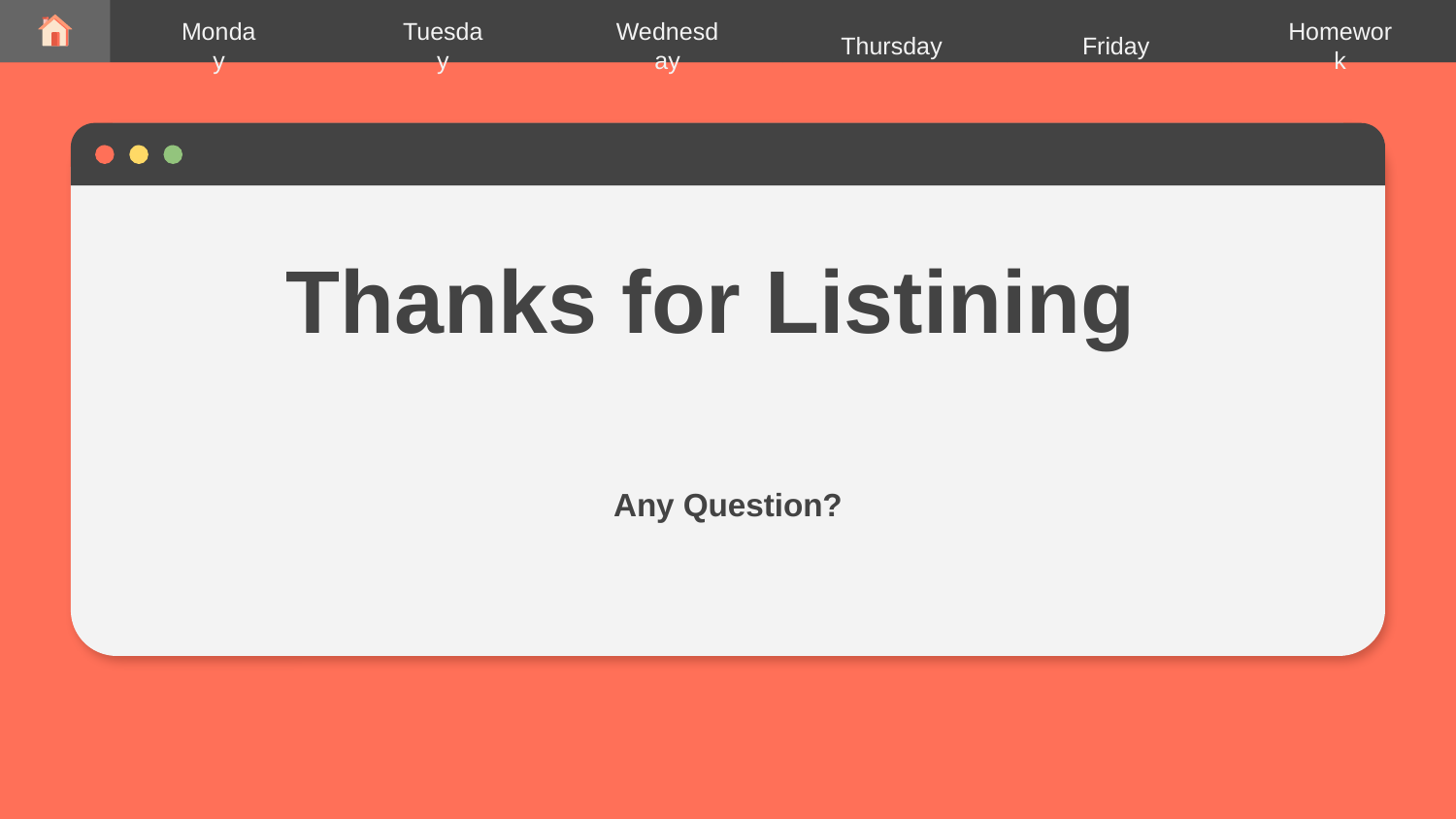

Thursday
Monday
Tuesday
Wednesday
Friday
Homework

Thanks for Listining
# Any Question?